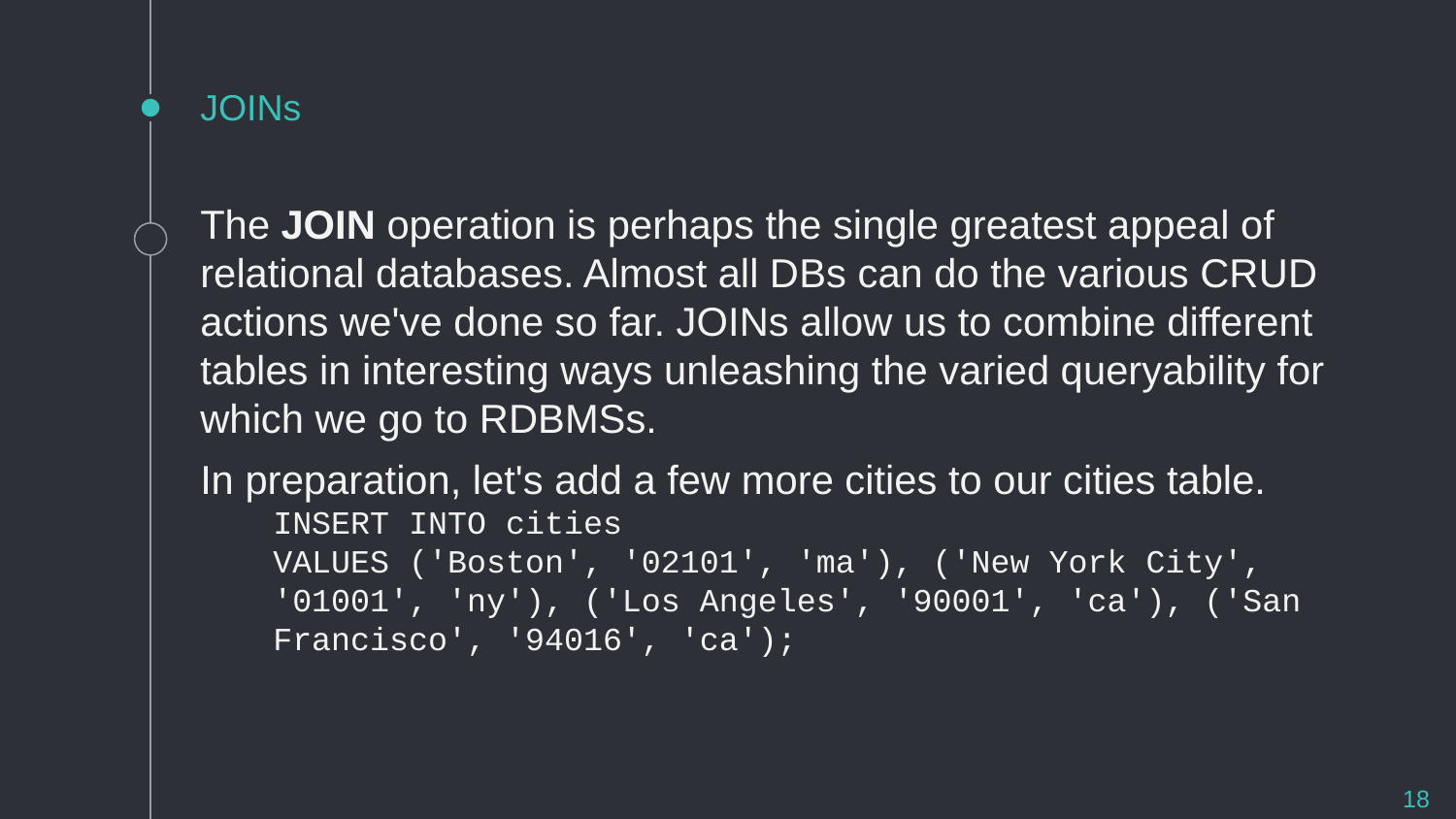

# JOINs
The JOIN operation is perhaps the single greatest appeal of relational databases. Almost all DBs can do the various CRUD actions we've done so far. JOINs allow us to combine different tables in interesting ways unleashing the varied queryability for which we go to RDBMSs.
In preparation, let's add a few more cities to our cities table.
INSERT INTO cities
VALUES ('Boston', '02101', 'ma'), ('New York City', '01001', 'ny'), ('Los Angeles', '90001', 'ca'), ('San Francisco', '94016', 'ca');

18